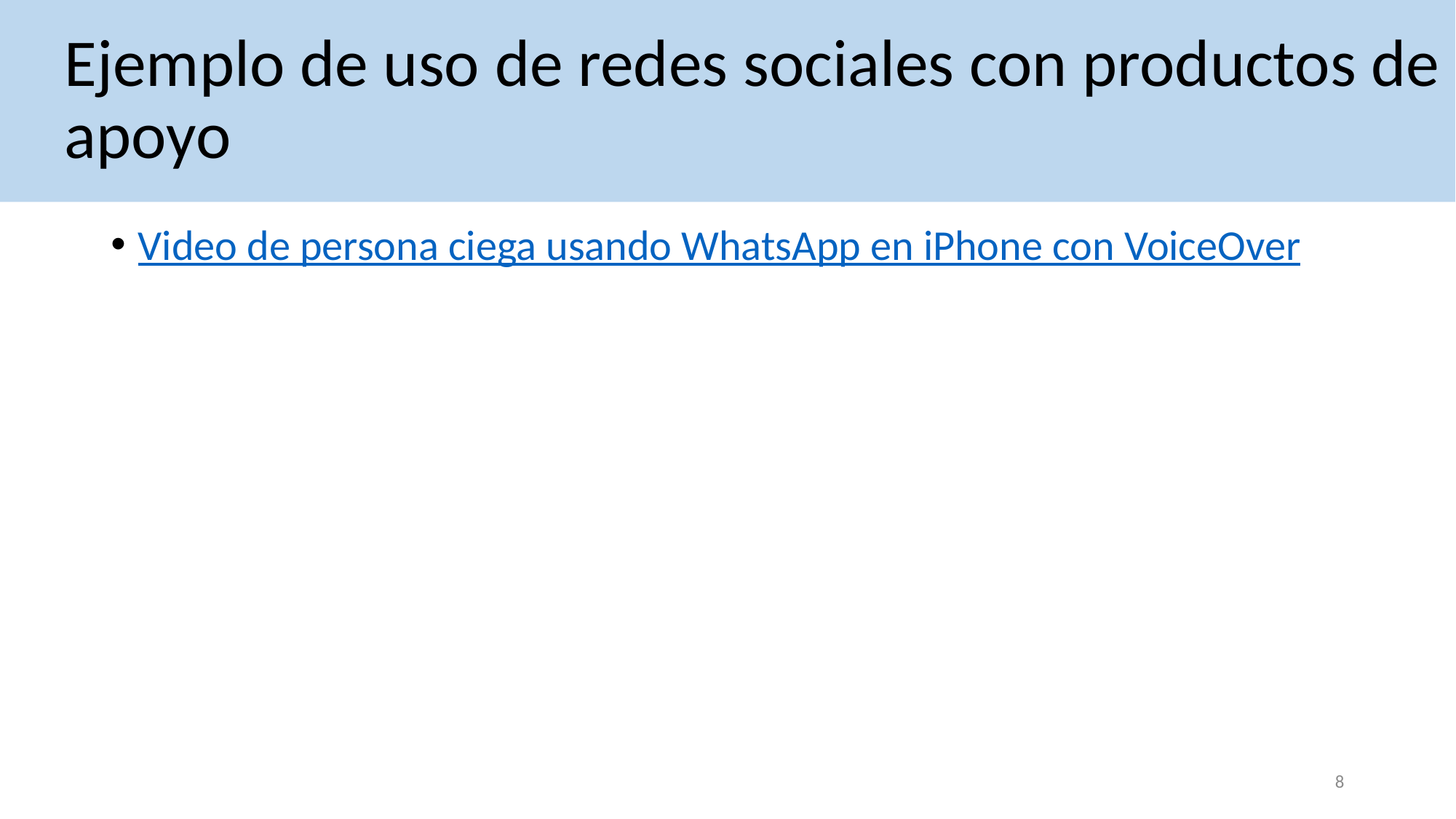

# Ejemplo de uso de redes sociales con productos de apoyo
Video de persona ciega usando WhatsApp en iPhone con VoiceOver

8